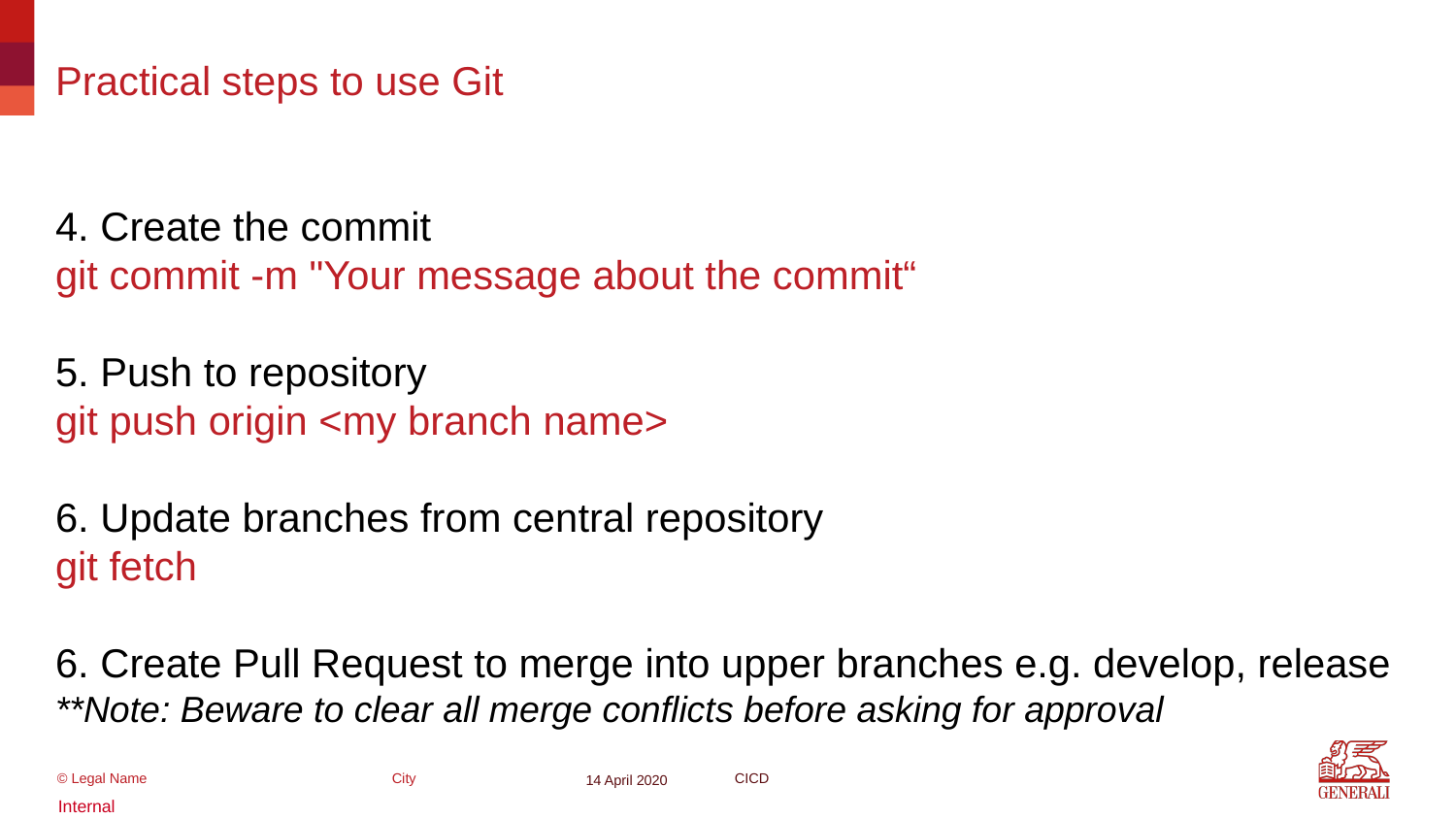

# Practical steps to use Git

4. Create the commit
git commit -m "Your message about the commit“

5. Push to repository
git push origin <my branch name>

6. Update branches from central repository
git fetch

6. Create Pull Request to merge into upper branches e.g. develop, release
**Note: Beware to clear all merge conflicts before asking for approval
14 April 2020
CICD